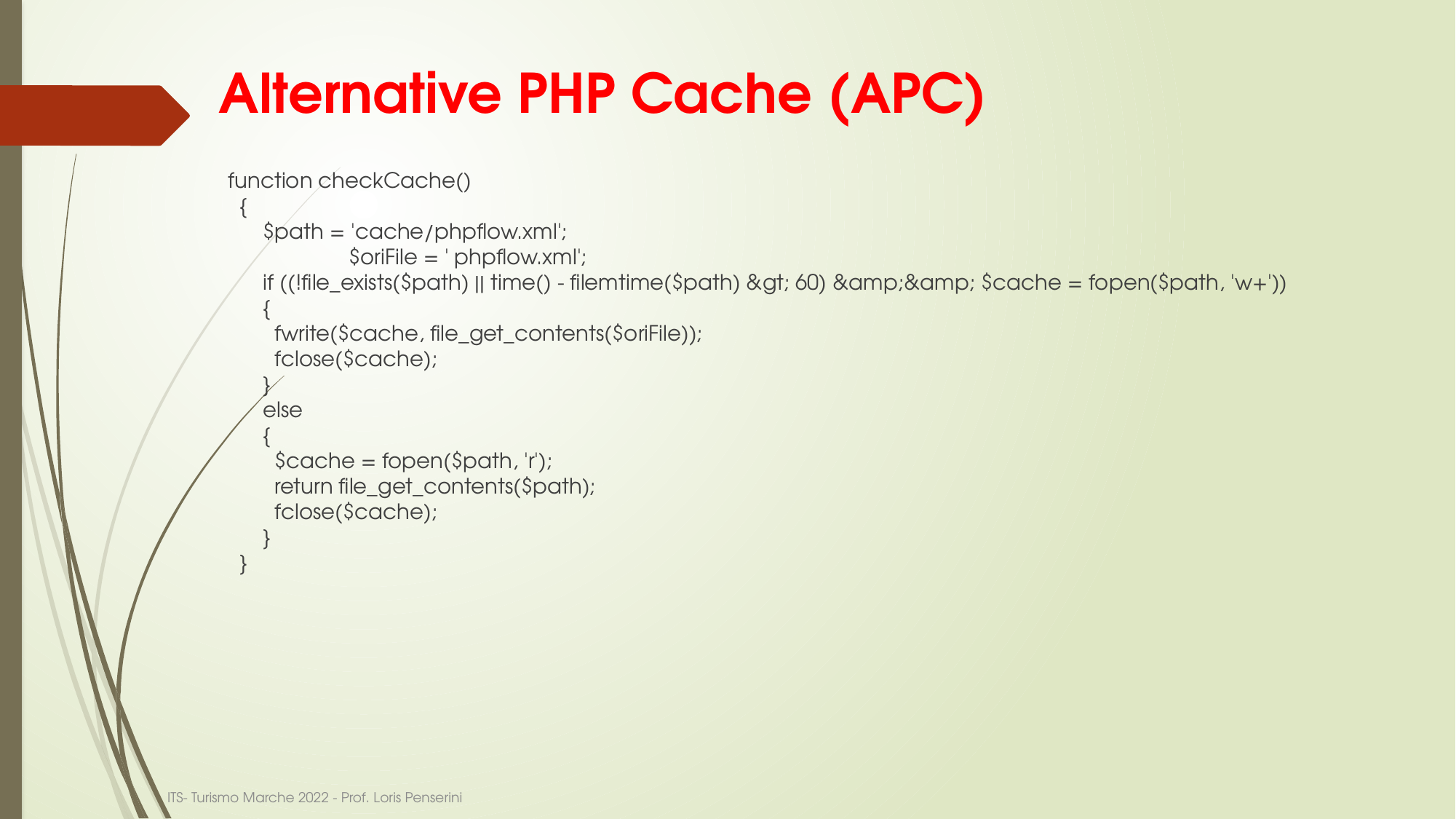

# Alternative PHP Cache (APC)
function checkCache()
  {
      $path = 'cache/phpflow.xml';
	  $oriFile = ' phpflow.xml';
      if ((!file_exists($path) || time() - filemtime($path) &gt; 60) &amp;&amp; $cache = fopen($path, 'w+'))
      {
        fwrite($cache, file_get_contents($oriFile));
        fclose($cache);
      }
      else
      {
        $cache = fopen($path, 'r');
        return file_get_contents($path);
        fclose($cache);
      }
  }
ITS- Turismo Marche 2022 - Prof. Loris Penserini